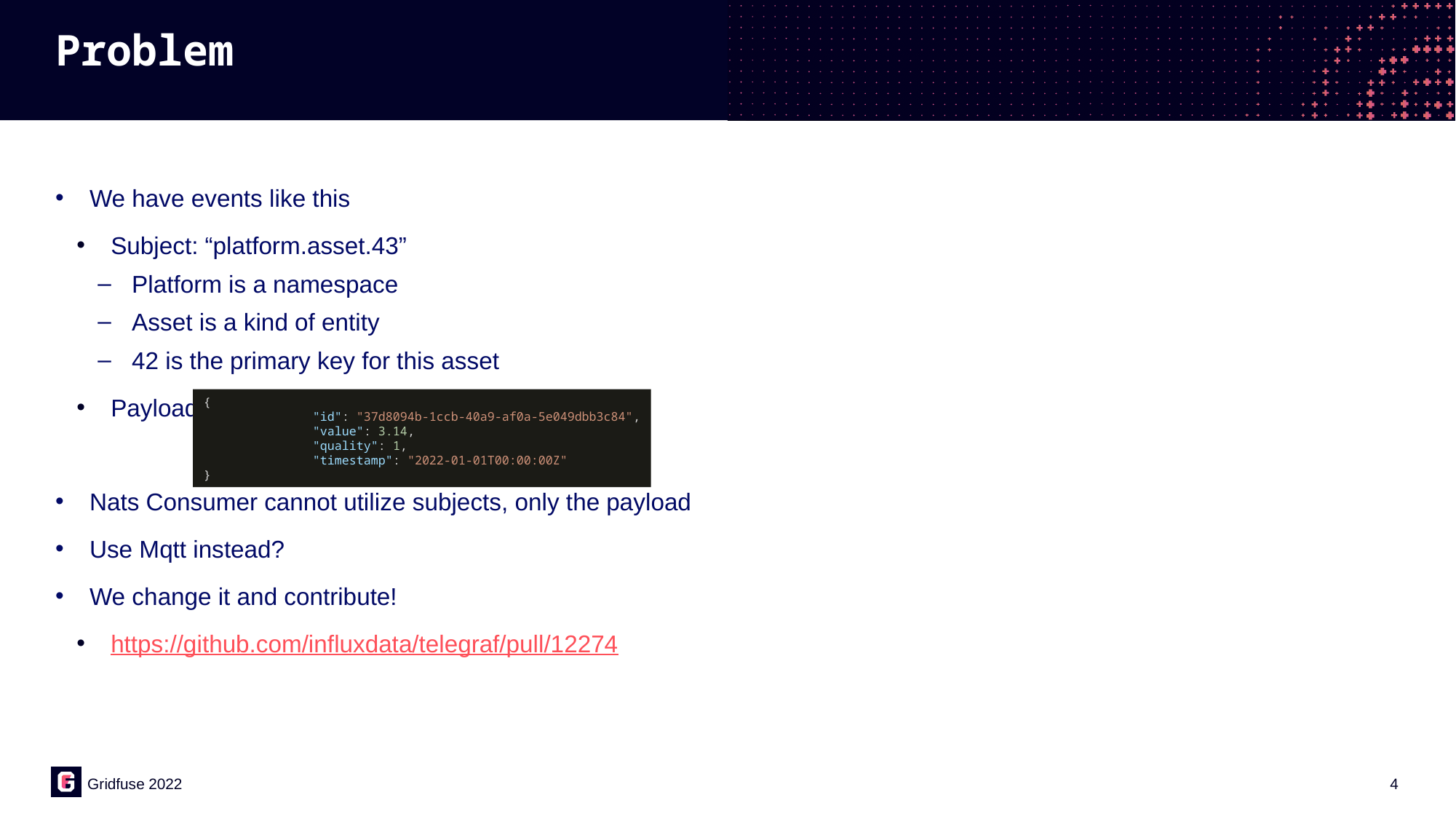

# Problem
We have events like this
Subject: “platform.asset.43”
Platform is a namespace
Asset is a kind of entity
42 is the primary key for this asset
Payload:

Nats Consumer cannot utilize subjects, only the payload
Use Mqtt instead?
We change it and contribute!
https://github.com/influxdata/telegraf/pull/12274
{
	"id": "37d8094b-1ccb-40a9-af0a-5e049dbb3c84",
	"value": 3.14,
	"quality": 1,
	"timestamp": "2022-01-01T00:00:00Z"
}
Gridfuse 2022
4